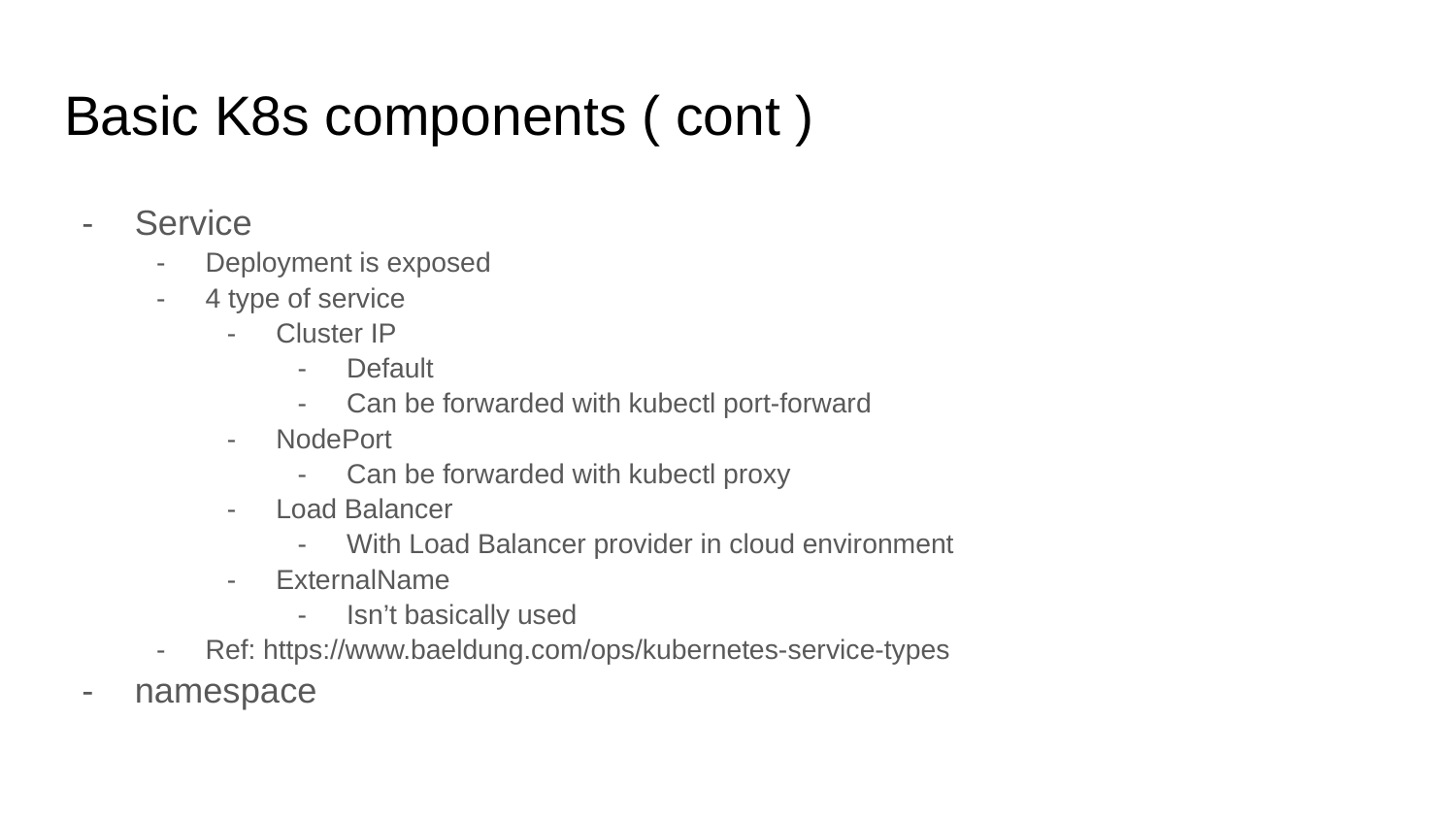

# Basic K8s components ( cont )
Service
Deployment is exposed
4 type of service
Cluster IP
Default
Can be forwarded with kubectl port-forward
NodePort
Can be forwarded with kubectl proxy
Load Balancer
With Load Balancer provider in cloud environment
ExternalName
Isn’t basically used
Ref: https://www.baeldung.com/ops/kubernetes-service-types
namespace